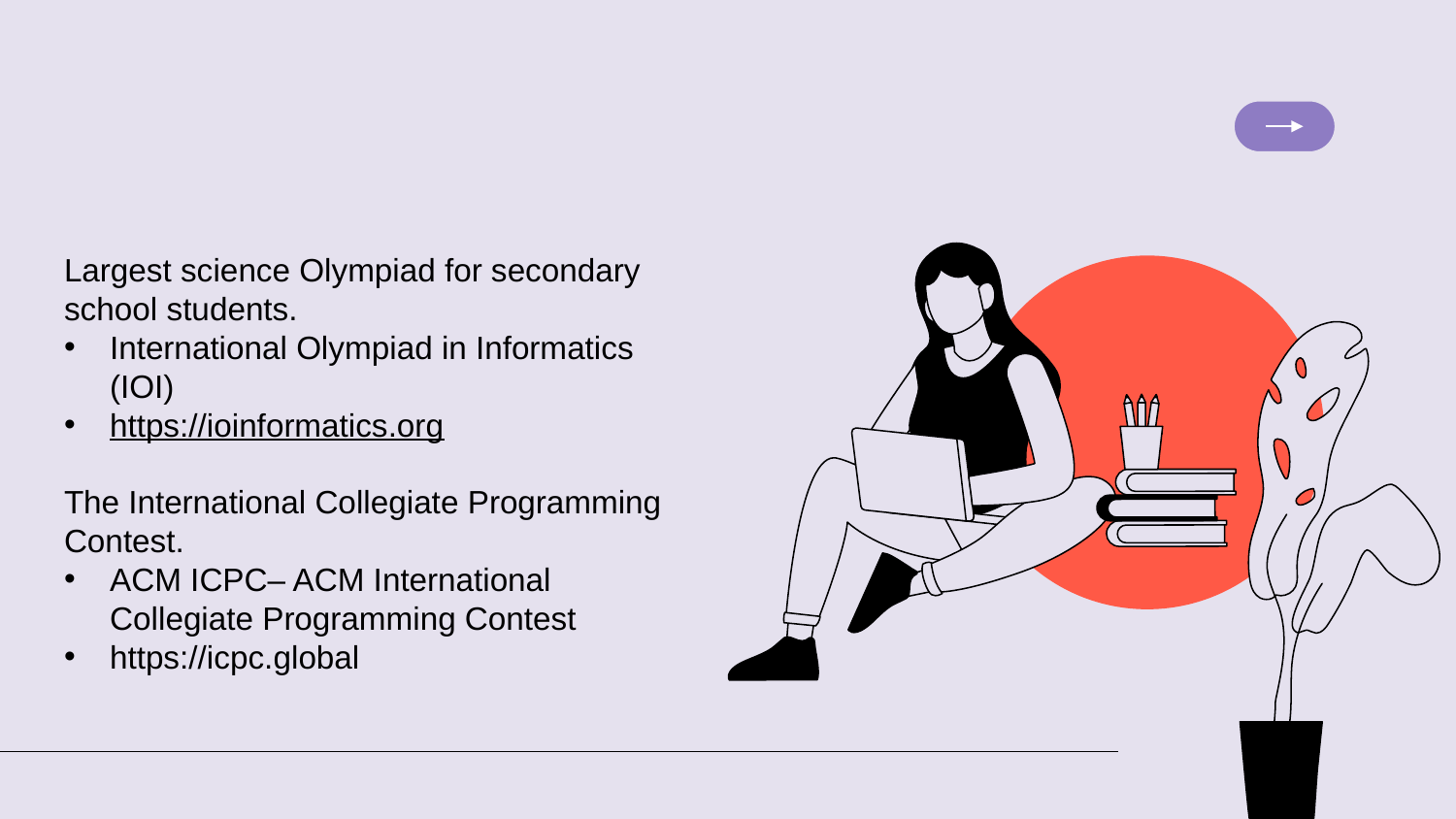

Largest science Olympiad for secondary school students.
International Olympiad in Informatics (IOI)
https://ioinformatics.org

The International Collegiate Programming Contest.
ACM ICPC– ACM International Collegiate Programming Contest
https://icpc.global